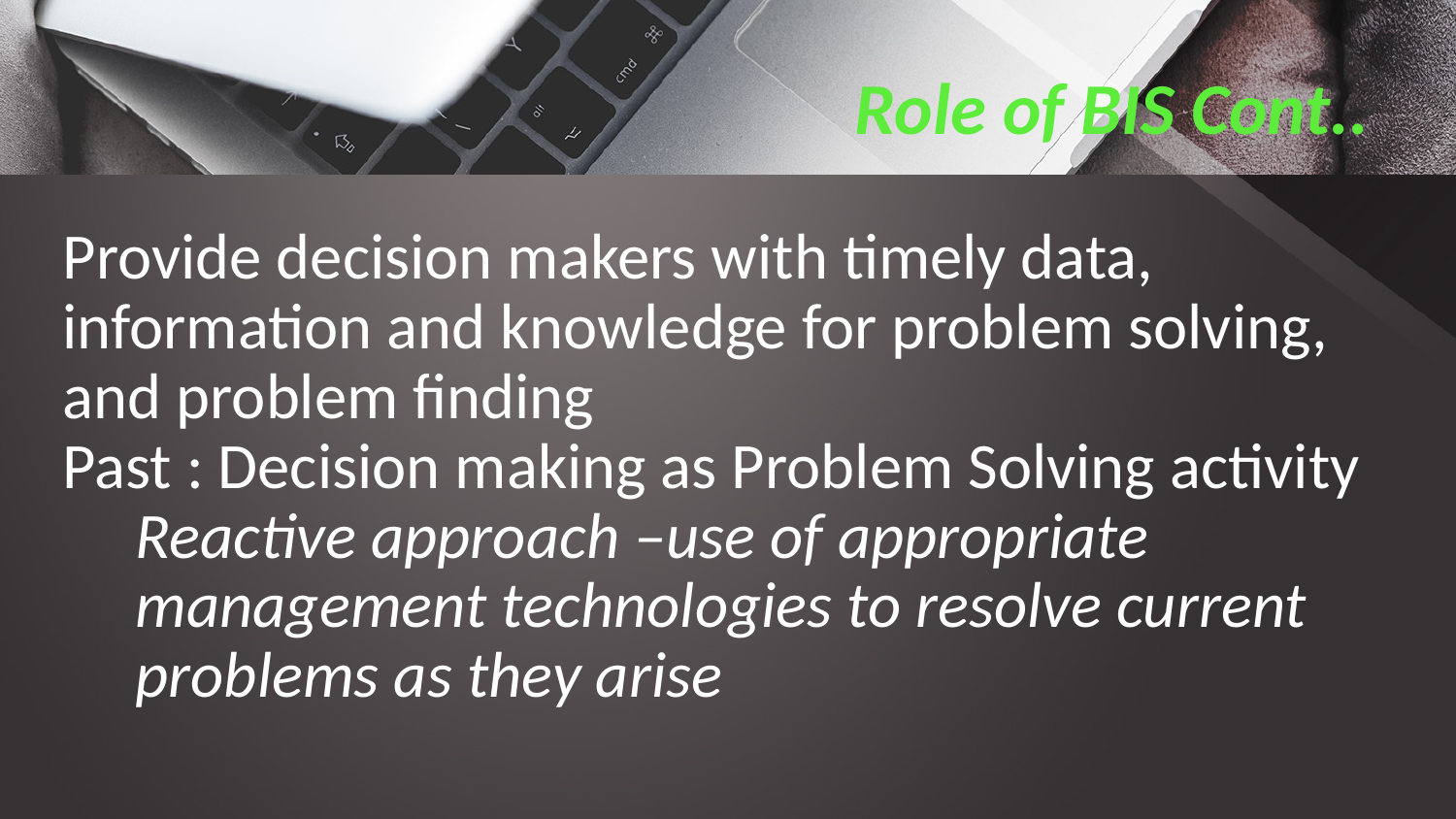

# Role of BIS Cont..

Provide decision makers with timely data, information and knowledge for problem solving, and problem finding
Past : Decision making as Problem Solving activity
Reactive approach –use of appropriate management technologies to resolve current problems as they arise